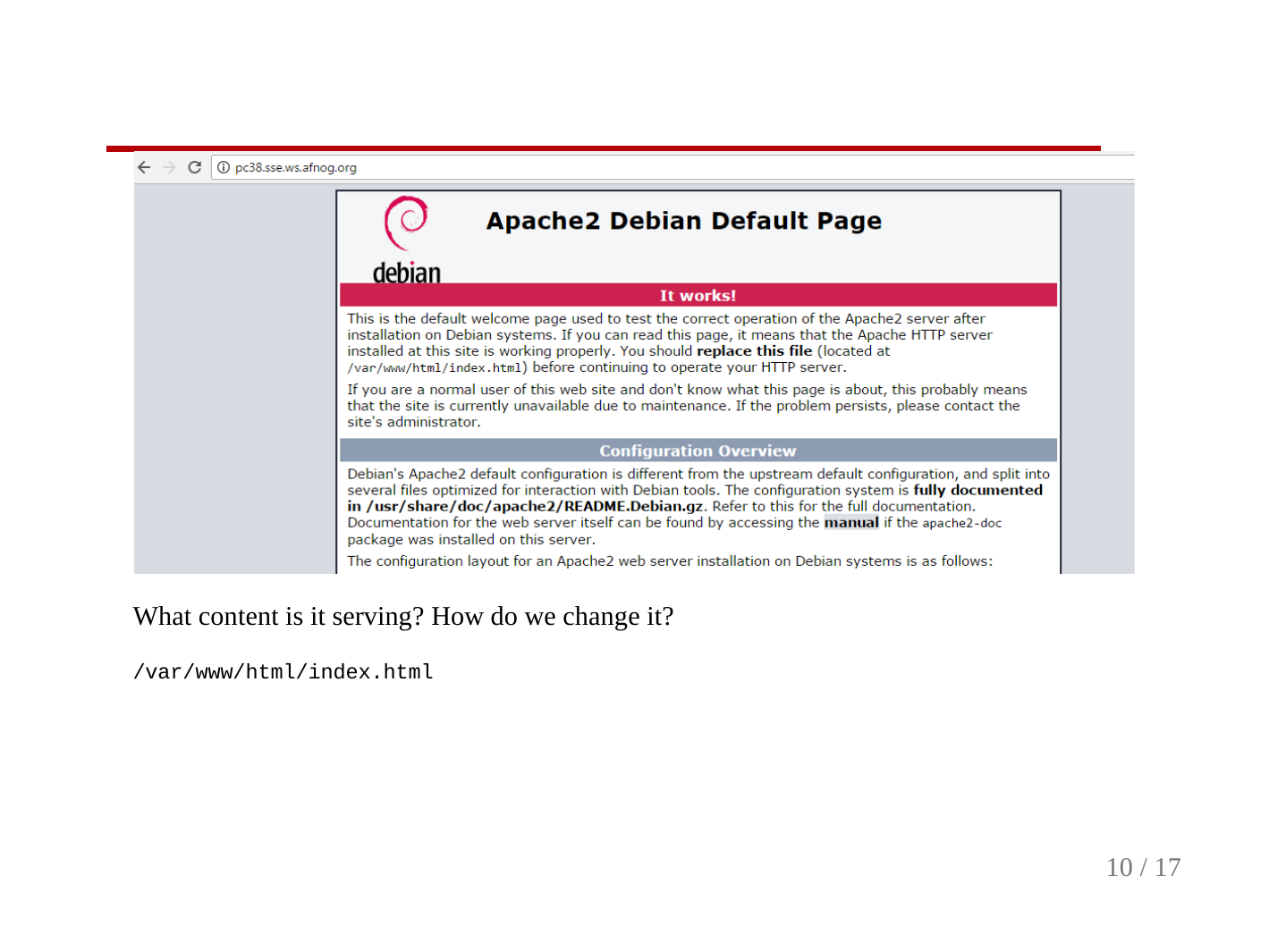

What content is it serving? How do we change it?
/var/www/html/index.html
10 / 17